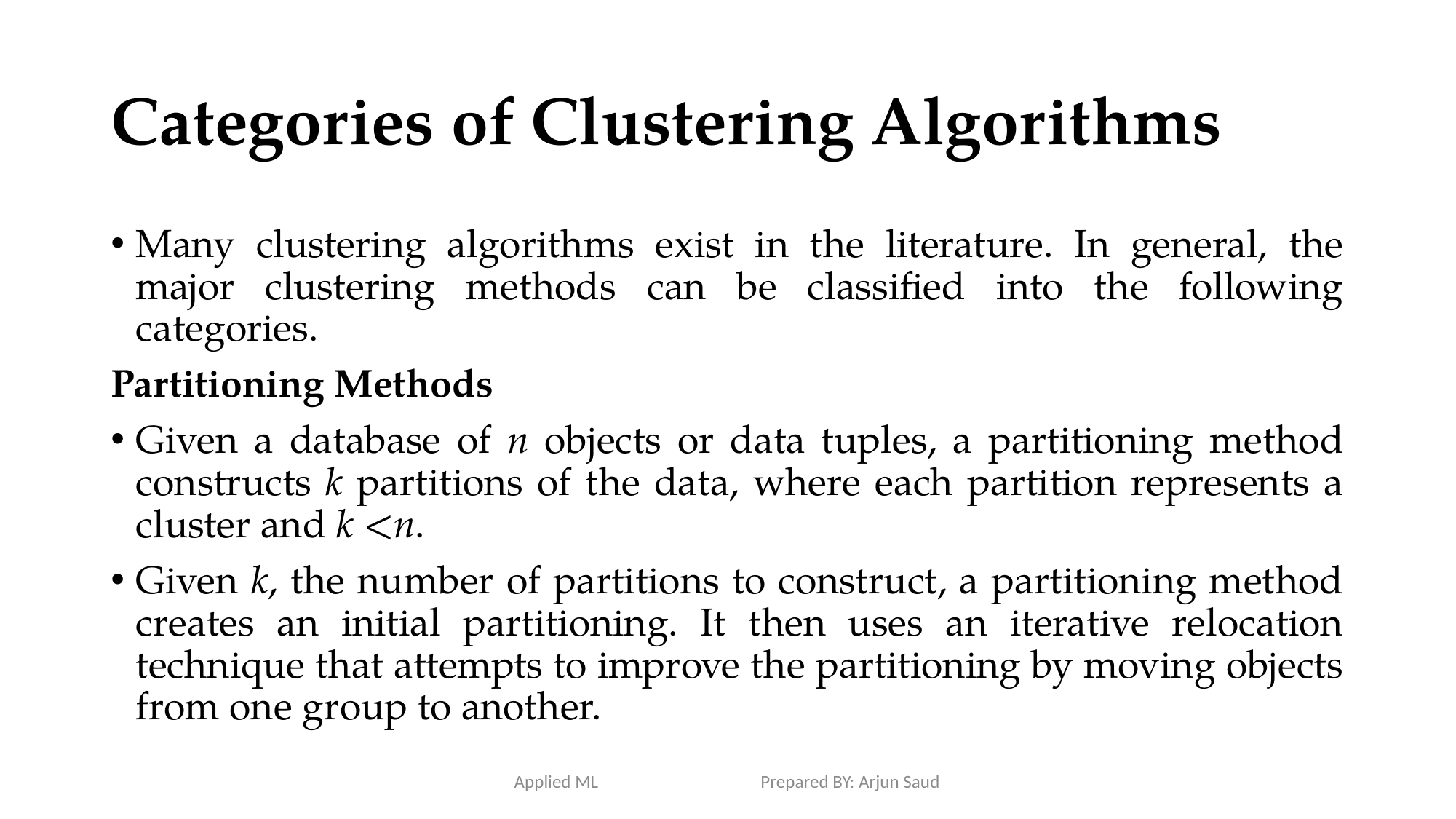

# Categories of Clustering Algorithms
Many clustering algorithms exist in the literature. In general, the major clustering methods can be classified into the following categories.
Partitioning Methods
Given a database of n objects or data tuples, a partitioning method constructs k partitions of the data, where each partition represents a cluster and k <n.
Given k, the number of partitions to construct, a partitioning method creates an initial partitioning. It then uses an iterative relocation technique that attempts to improve the partitioning by moving objects from one group to another.

Applied ML                                       Prepared BY: Arjun Saud